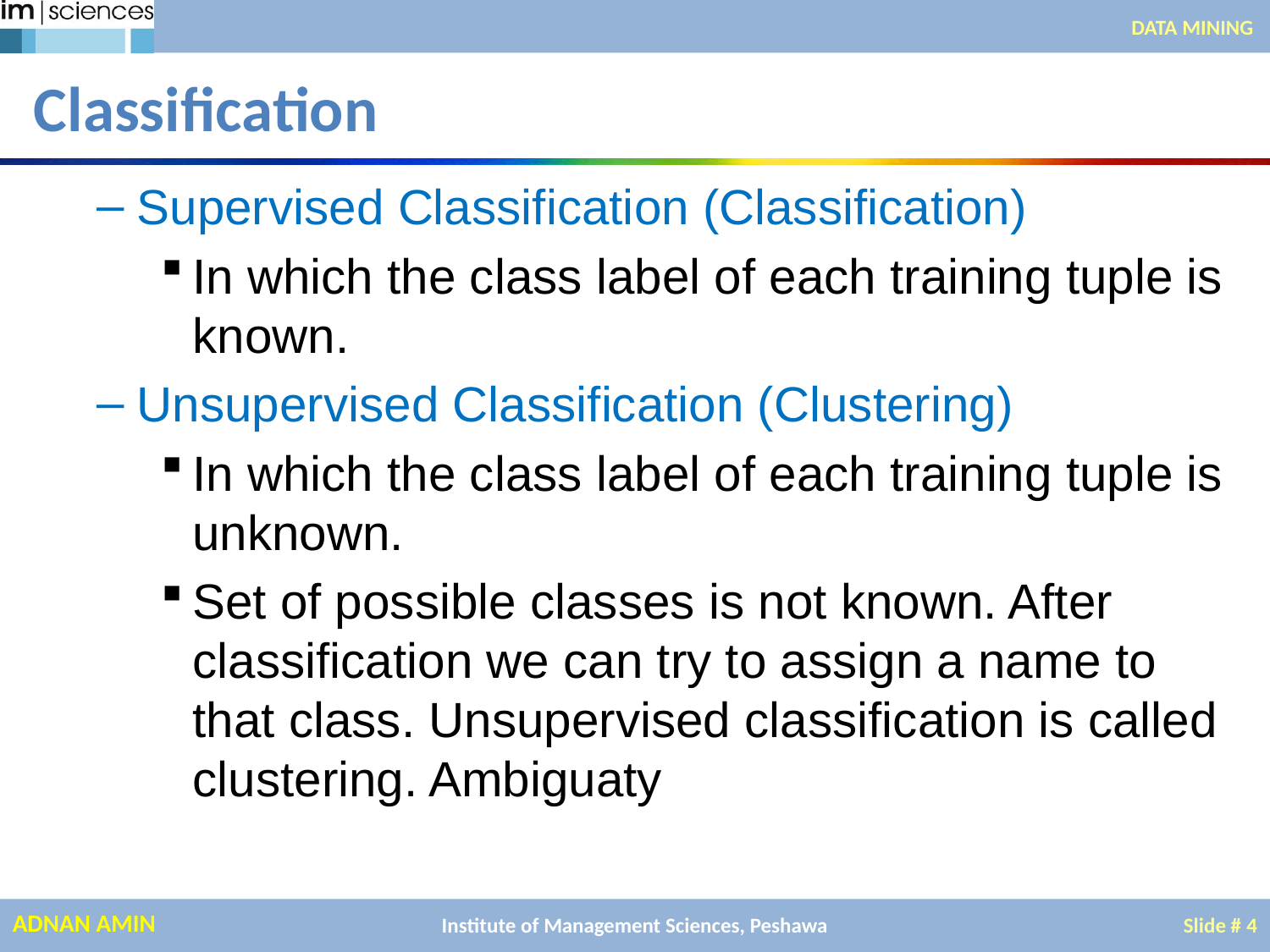

DATA MINING
# Classification
Supervised Classification (Classification)
In which the class label of each training tuple is known.
Unsupervised Classification (Clustering)
In which the class label of each training tuple is unknown.
Set of possible classes is not known. After classification we can try to assign a name to that class. Unsupervised classification is called clustering. Ambiguaty
Institute of Management Sciences, Peshawa
Slide # 4